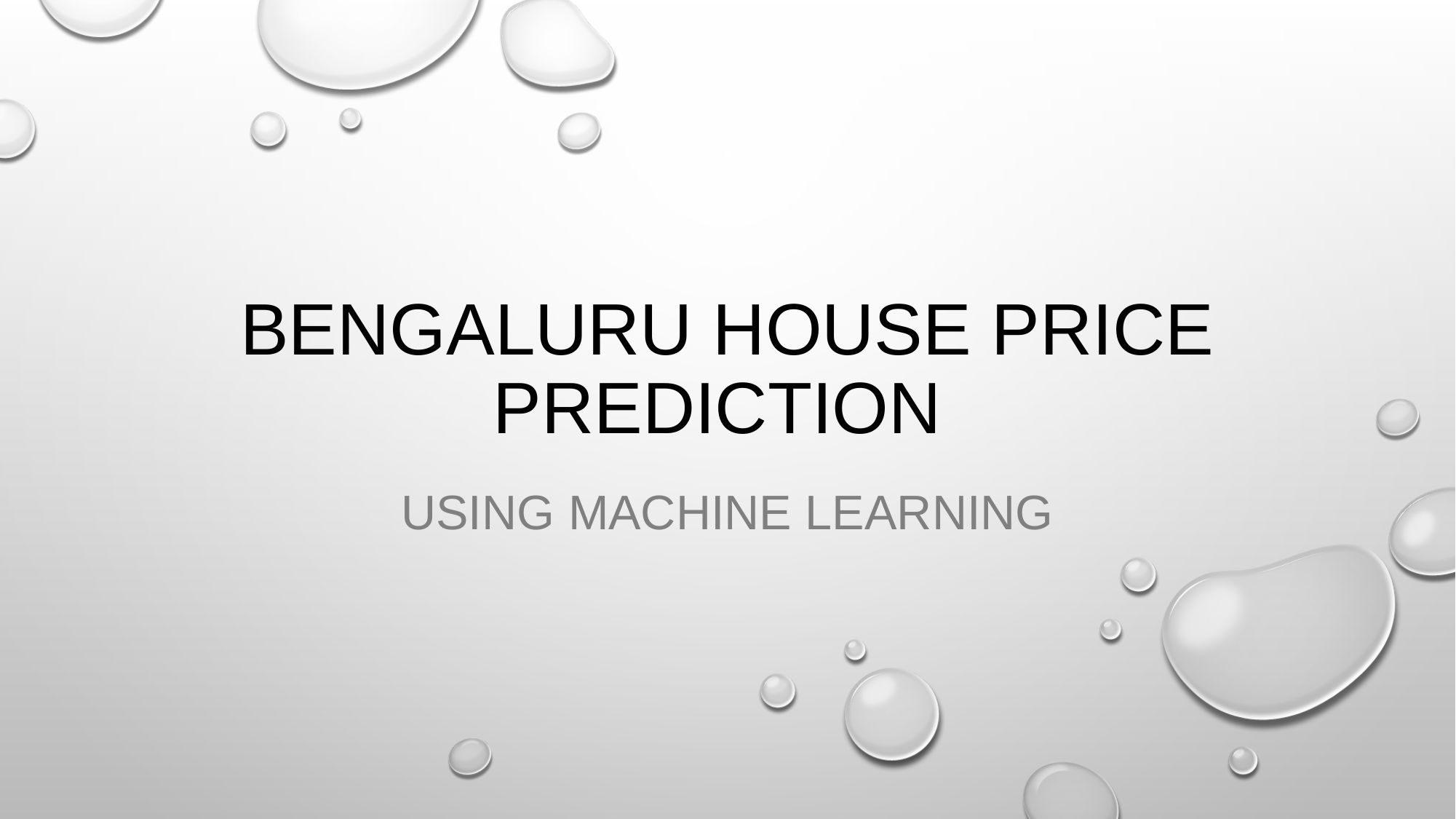

# Bengaluru House Price Prediction
Using Machine Learning